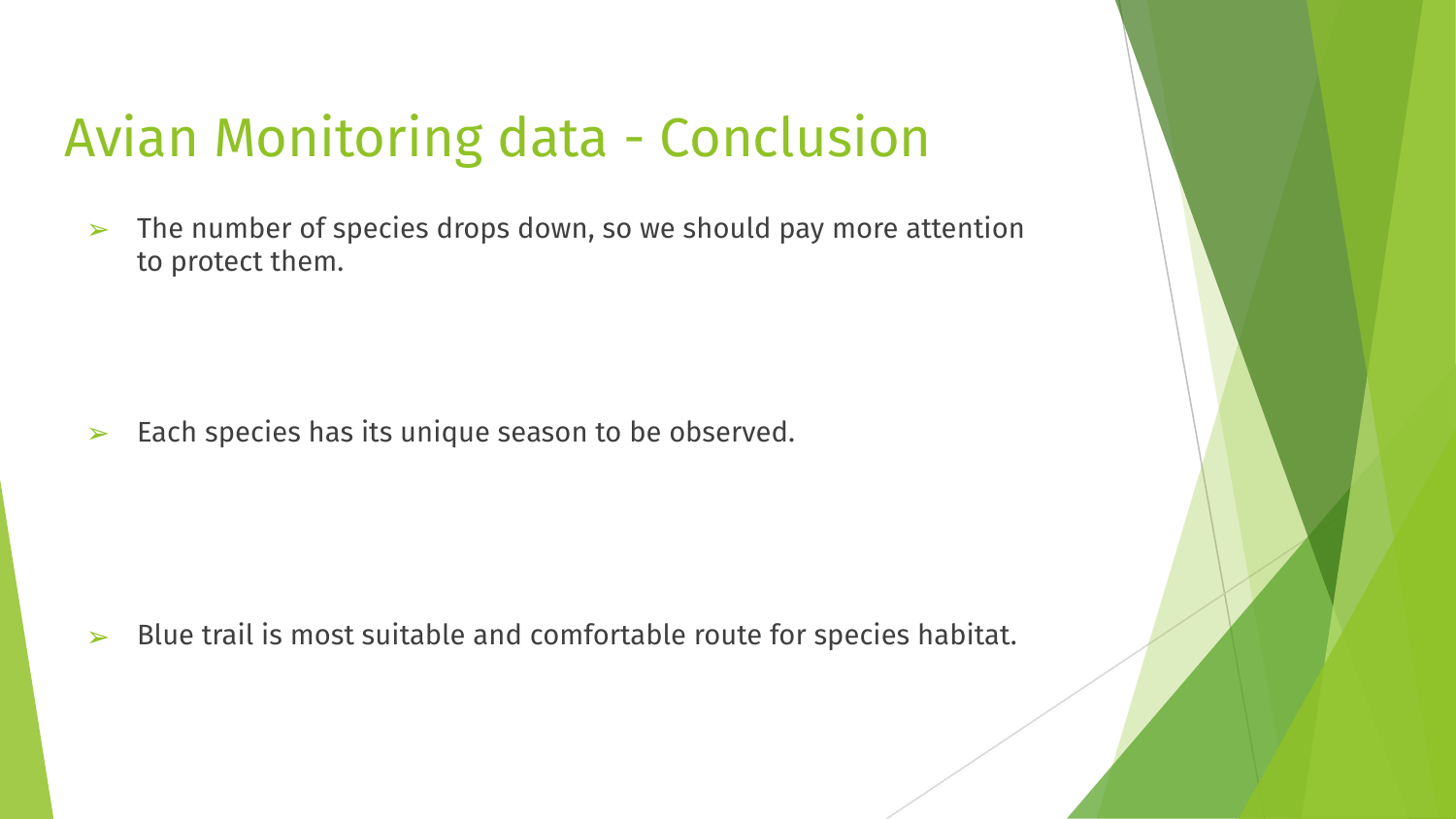

# Avian Monitoring data - Conclusion
The number of species drops down, so we should pay more attention to protect them.

Each species has its unique season to be observed.

Blue trail is most suitable and comfortable route for species habitat.